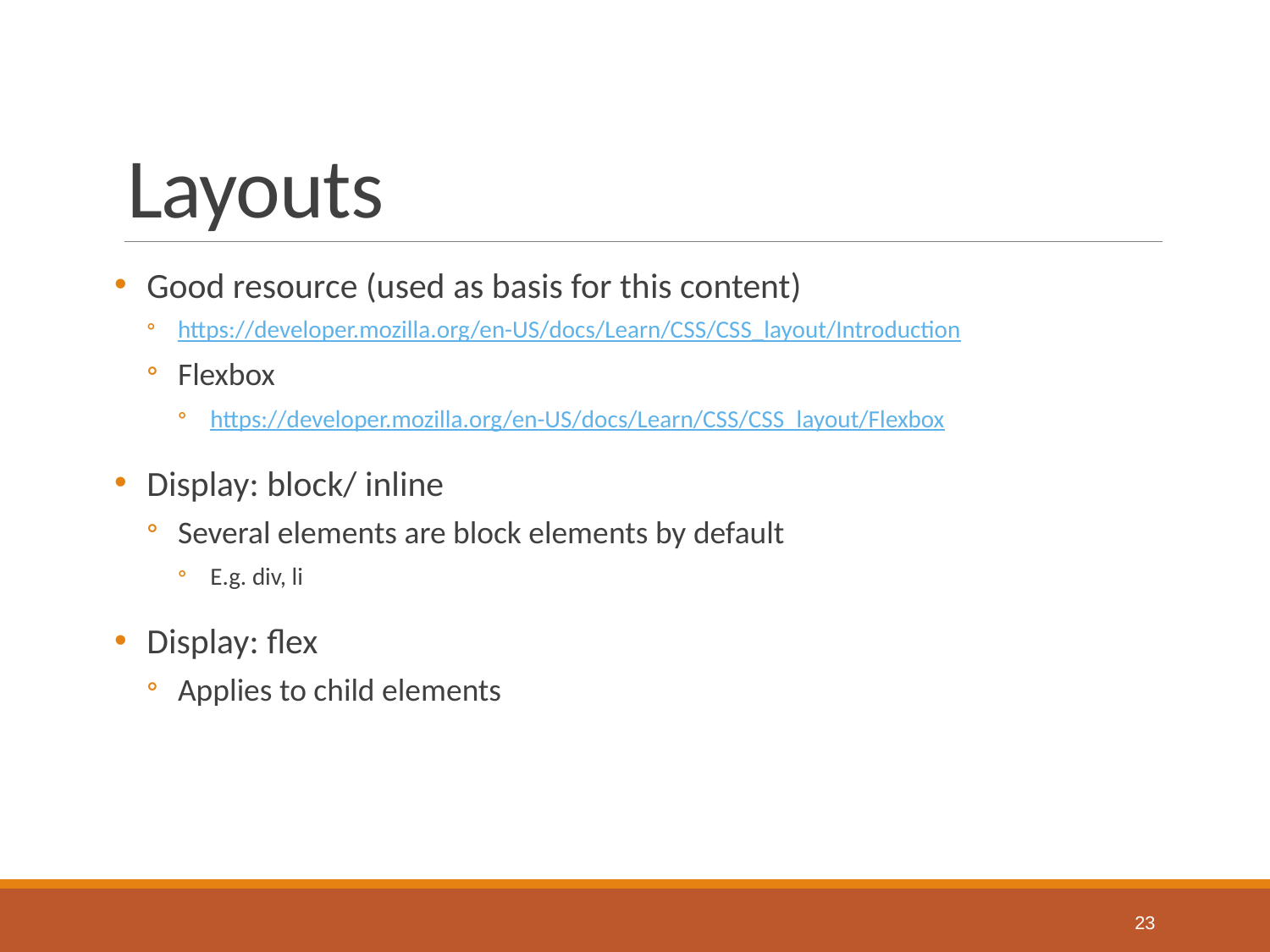

# Layouts
Good resource (used as basis for this content)
https://developer.mozilla.org/en-US/docs/Learn/CSS/CSS_layout/Introduction
Flexbox
https://developer.mozilla.org/en-US/docs/Learn/CSS/CSS_layout/Flexbox
Display: block/ inline
Several elements are block elements by default
E.g. div, li
Display: flex
Applies to child elements
23